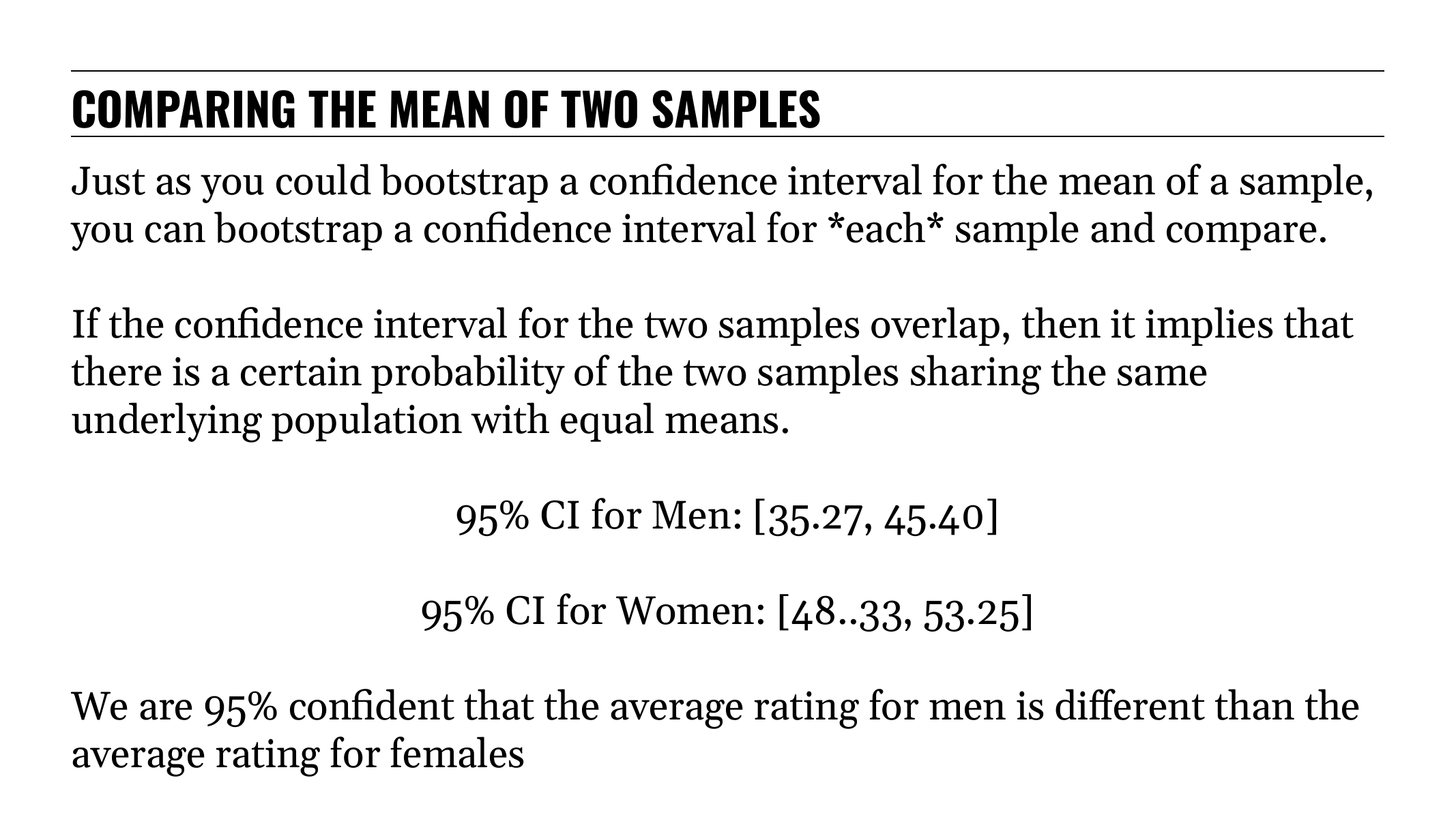

COMPARING THE MEAN OF TWO SAMPLES

Just as you could bootstrap a confidence interval for the mean of a sample, you can bootstrap a confidence interval for *each* sample and compare.

If the confidence interval for the two samples overlap, then it implies that there is a certain probability of the two samples sharing the same underlying population with equal means.

95% CI for Men: [35.27, 45.40]

95% CI for Women: [48..33, 53.25]

We are 95% confident that the average rating for men is different than the average rating for females